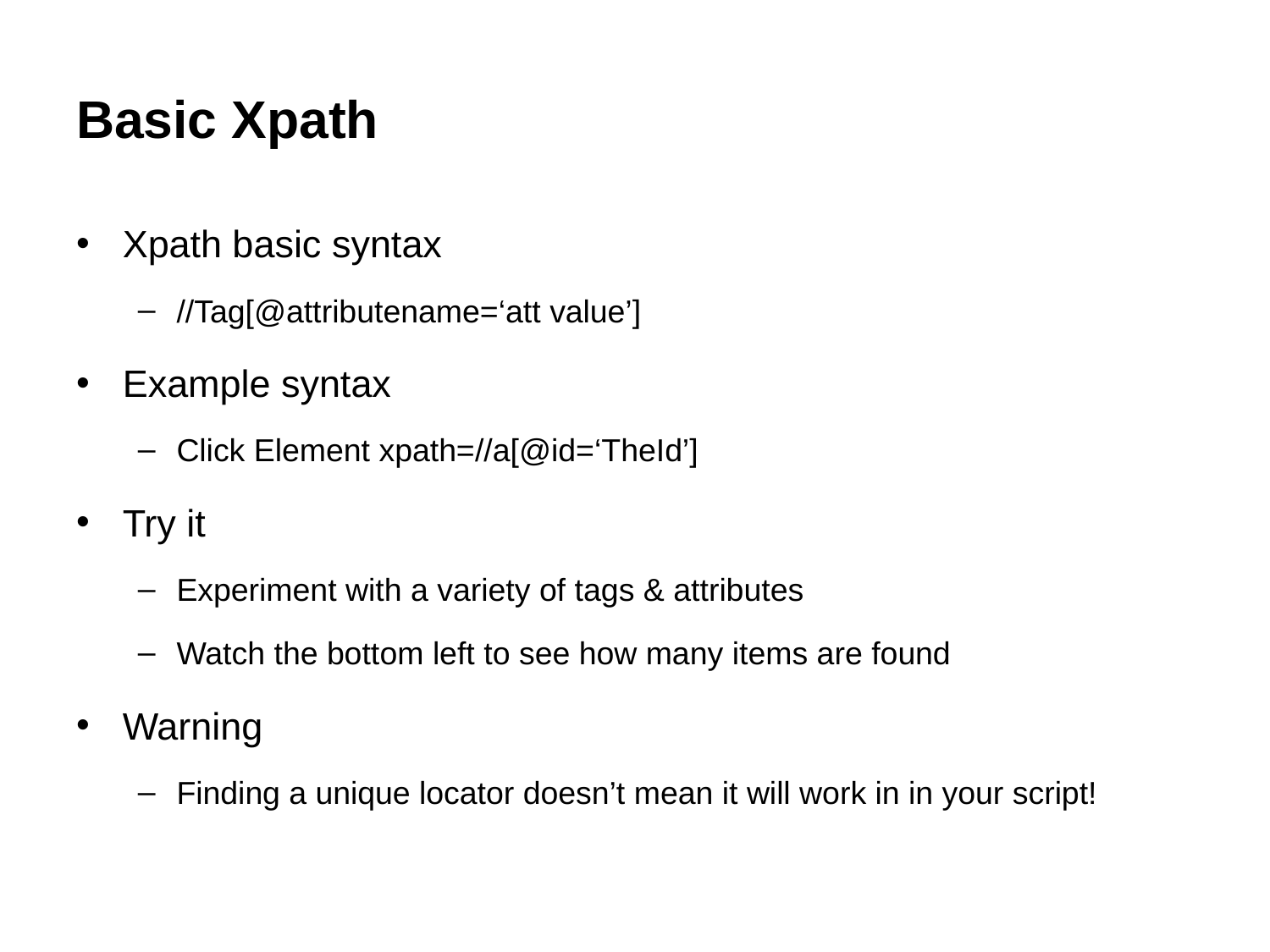

# Basic Xpath
Xpath basic syntax
//Tag[@attributename=‘att value’]
Example syntax
Click Element xpath=//a[@id=‘TheId’]
Try it
Experiment with a variety of tags & attributes
Watch the bottom left to see how many items are found
Warning
Finding a unique locator doesn’t mean it will work in in your script!